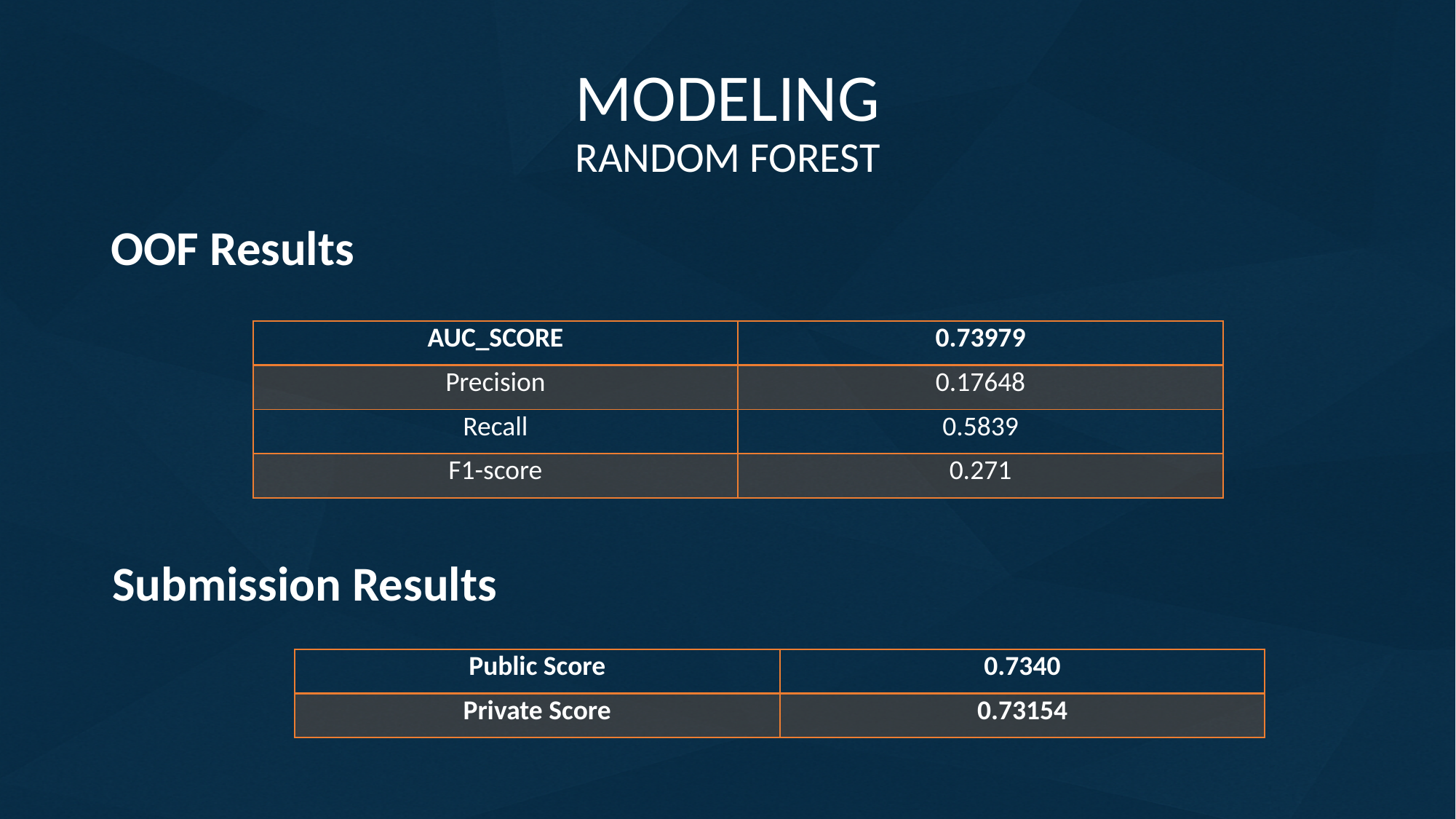

# MODELING RANDOM FOREST
OOF Results

| AUC\_SCORE | 0.73979 |
| --- | --- |
| Precision | 0.17648 |
| Recall | 0.5839 |
| F1-score | 0.271 |
Submission Results
| Public Score | 0.7340 |
| --- | --- |
| Private Score | 0.73154 |